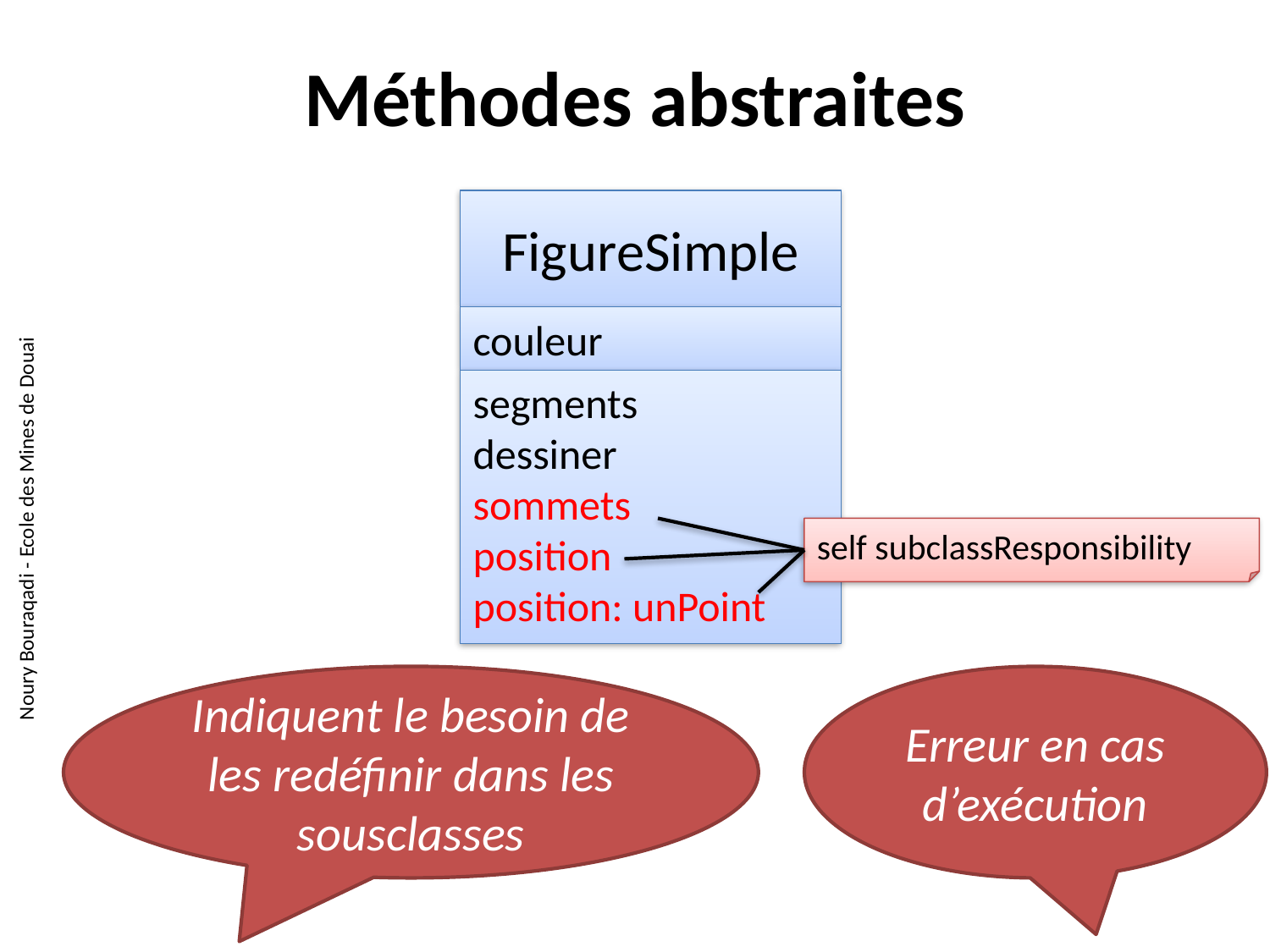

# Méthodes abstraites
FigureSimple
couleur
segments
dessiner
sommets
position
position: unPoint

Noury Bouraqadi - Ecole des Mines de Douai
self subclassResponsibility
Indiquent le besoin de les redéfinir dans les sousclasses
Erreur en cas d’exécution